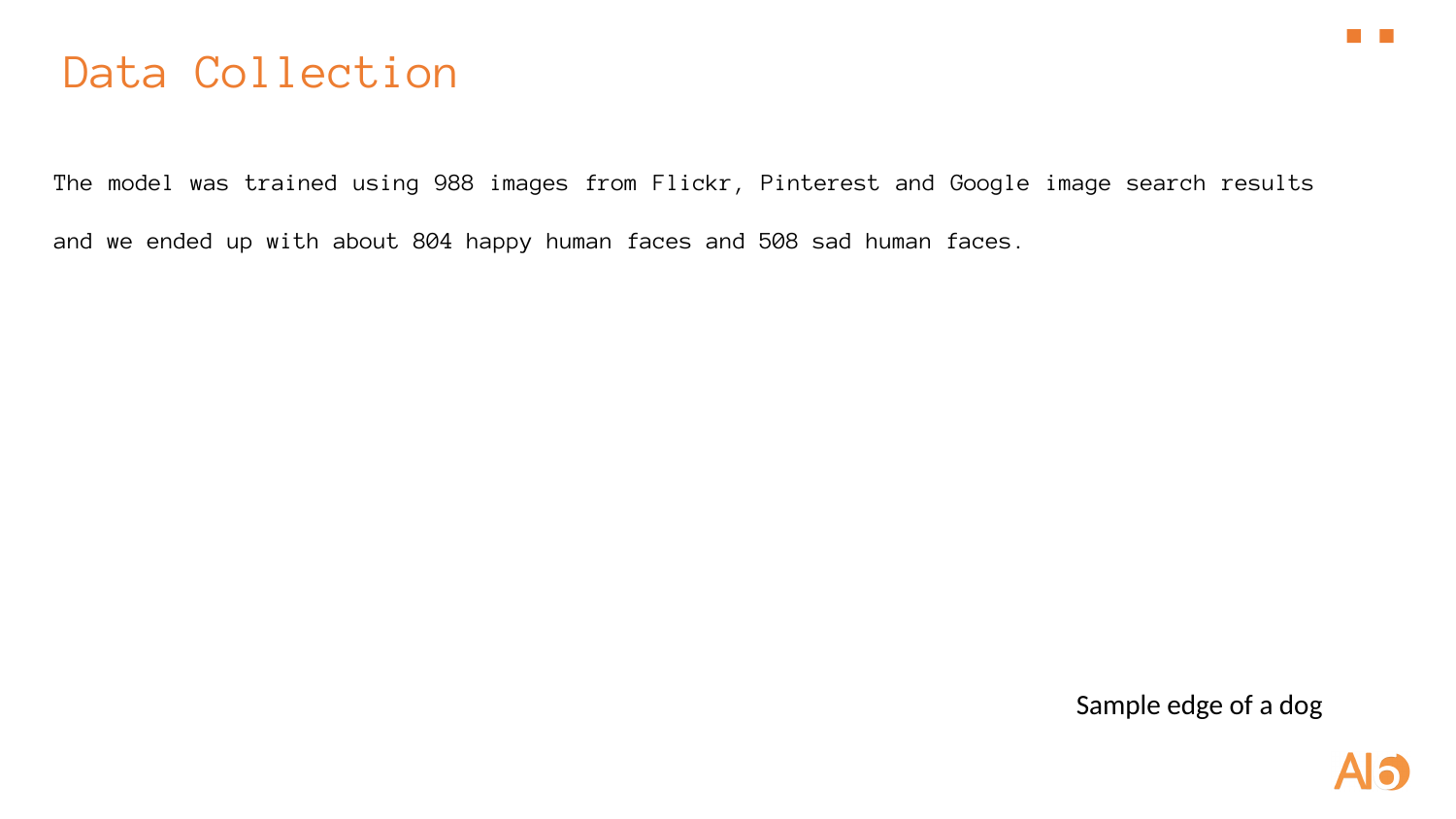

# Data Collection
The model was trained using 988 images from Flickr, Pinterest and Google image search results and we ended up with about 804 happy human faces and 508 sad human faces.

Sample edge of a dog